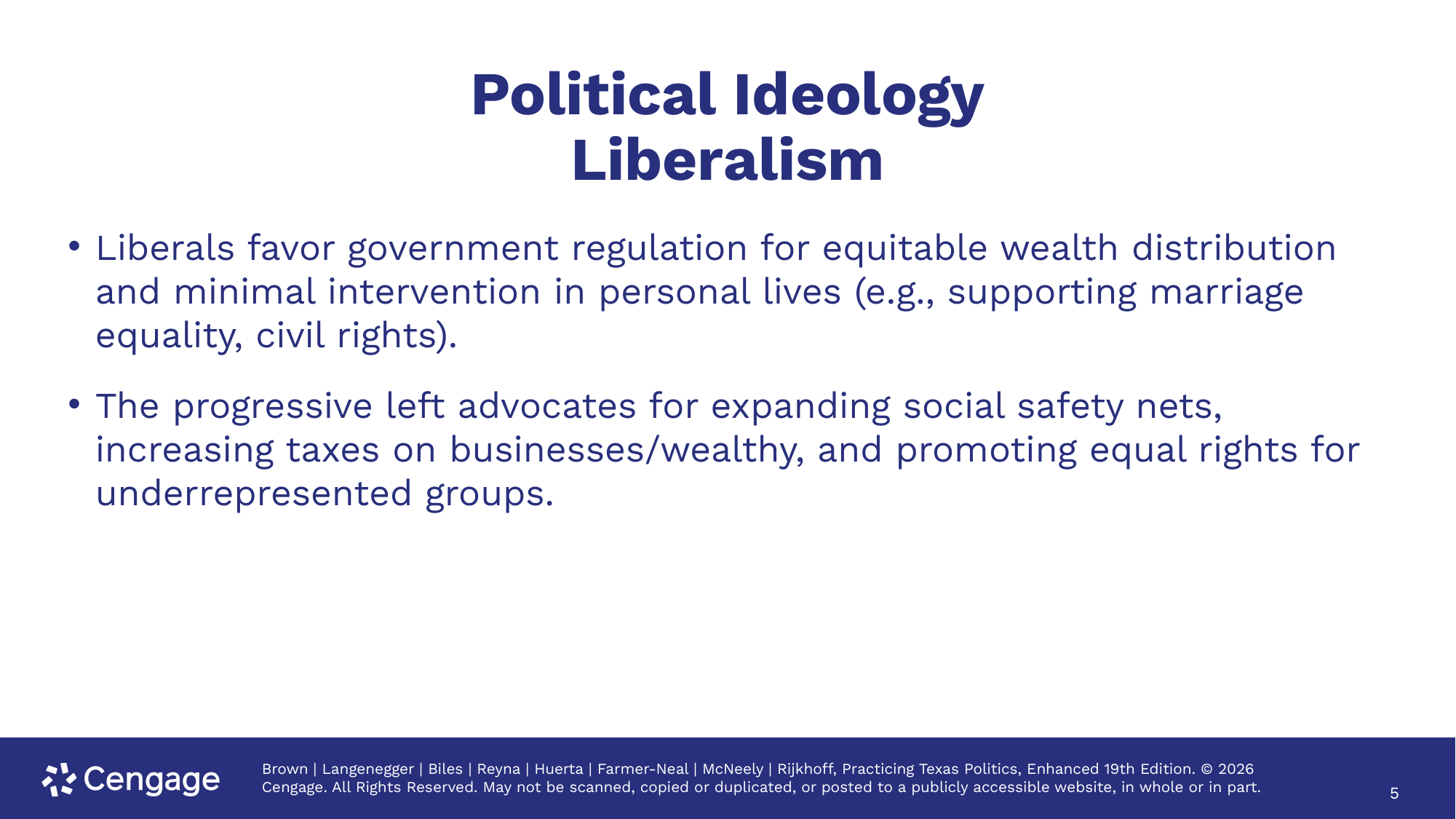

# Political Ideology Liberalism
Liberals favor government regulation for equitable wealth distribution and minimal intervention in personal lives (e.g., supporting marriage equality, civil rights).
The progressive left advocates for expanding social safety nets, increasing taxes on businesses/wealthy, and promoting equal rights for underrepresented groups.